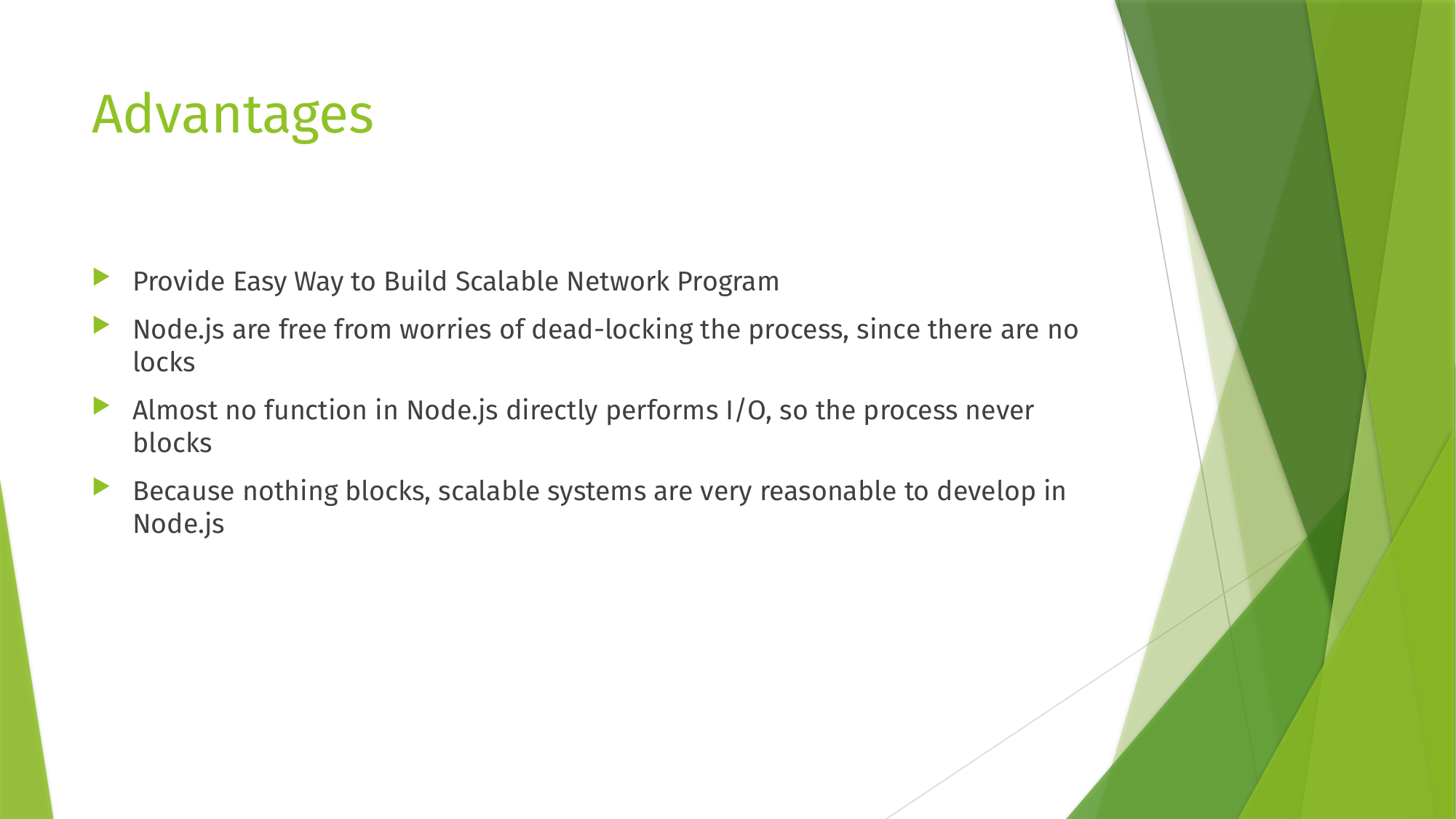

# Advantages
Provide Easy Way to Build Scalable Network Program
Node.js are free from worries of dead-locking the process, since there are no locks
Almost no function in Node.js directly performs I/O, so the process never blocks
Because nothing blocks, scalable systems are very reasonable to develop in Node.js